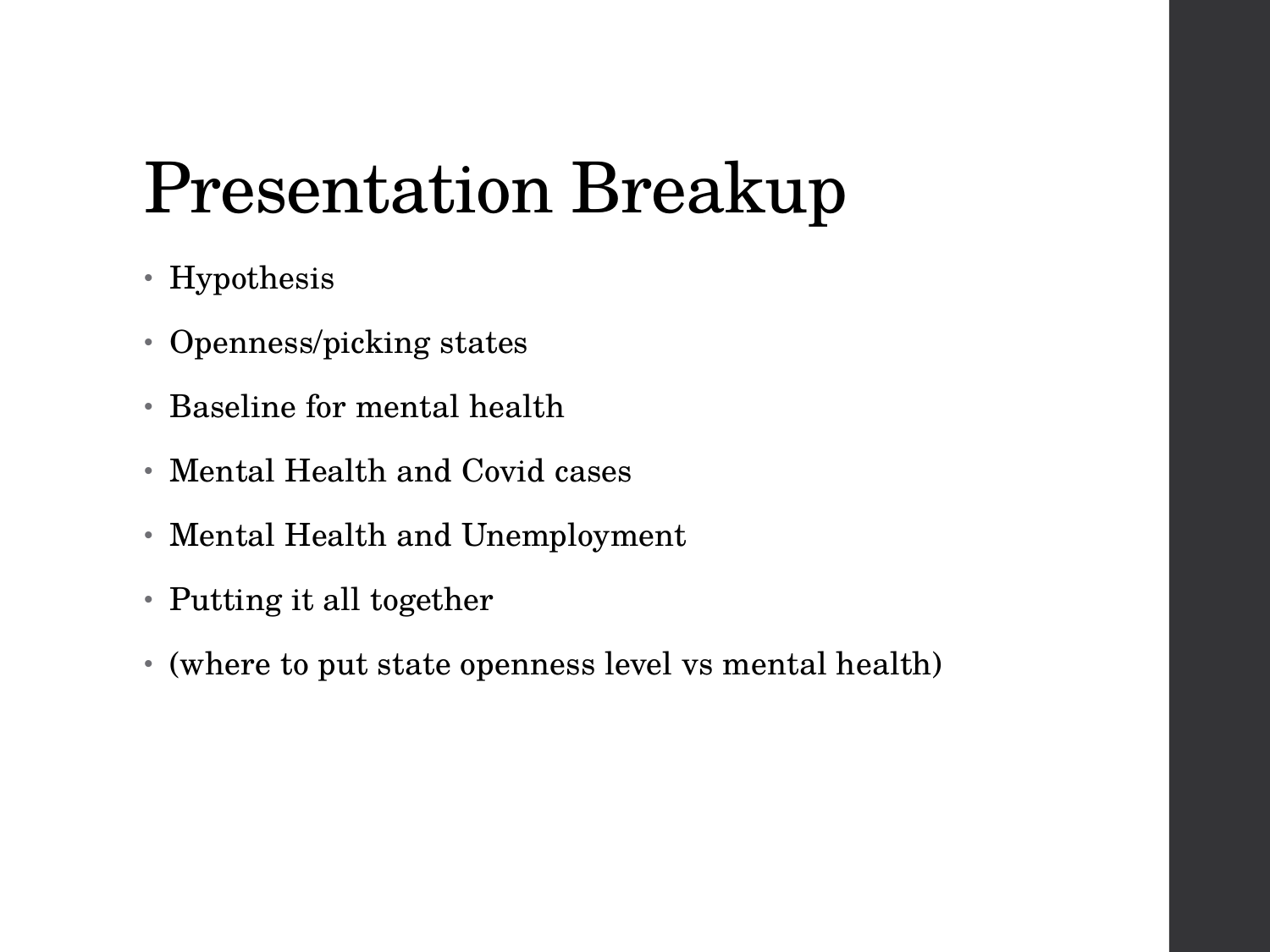

# Presentation Breakup
Hypothesis
Openness/picking states
Baseline for mental health
Mental Health and Covid cases
Mental Health and Unemployment
Putting it all together
(where to put state openness level vs mental health)